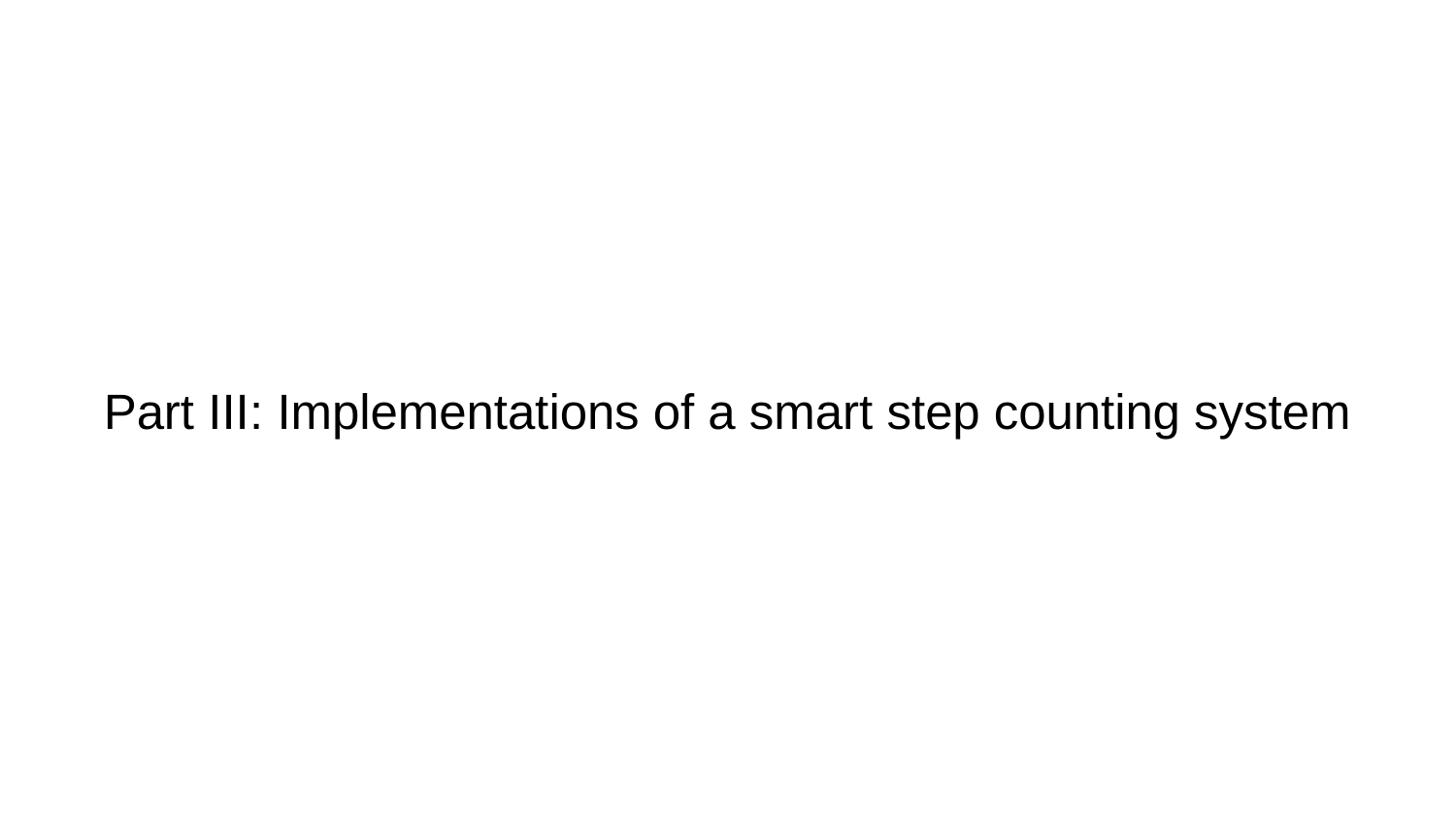

# Part III: Implementations of a smart step counting system